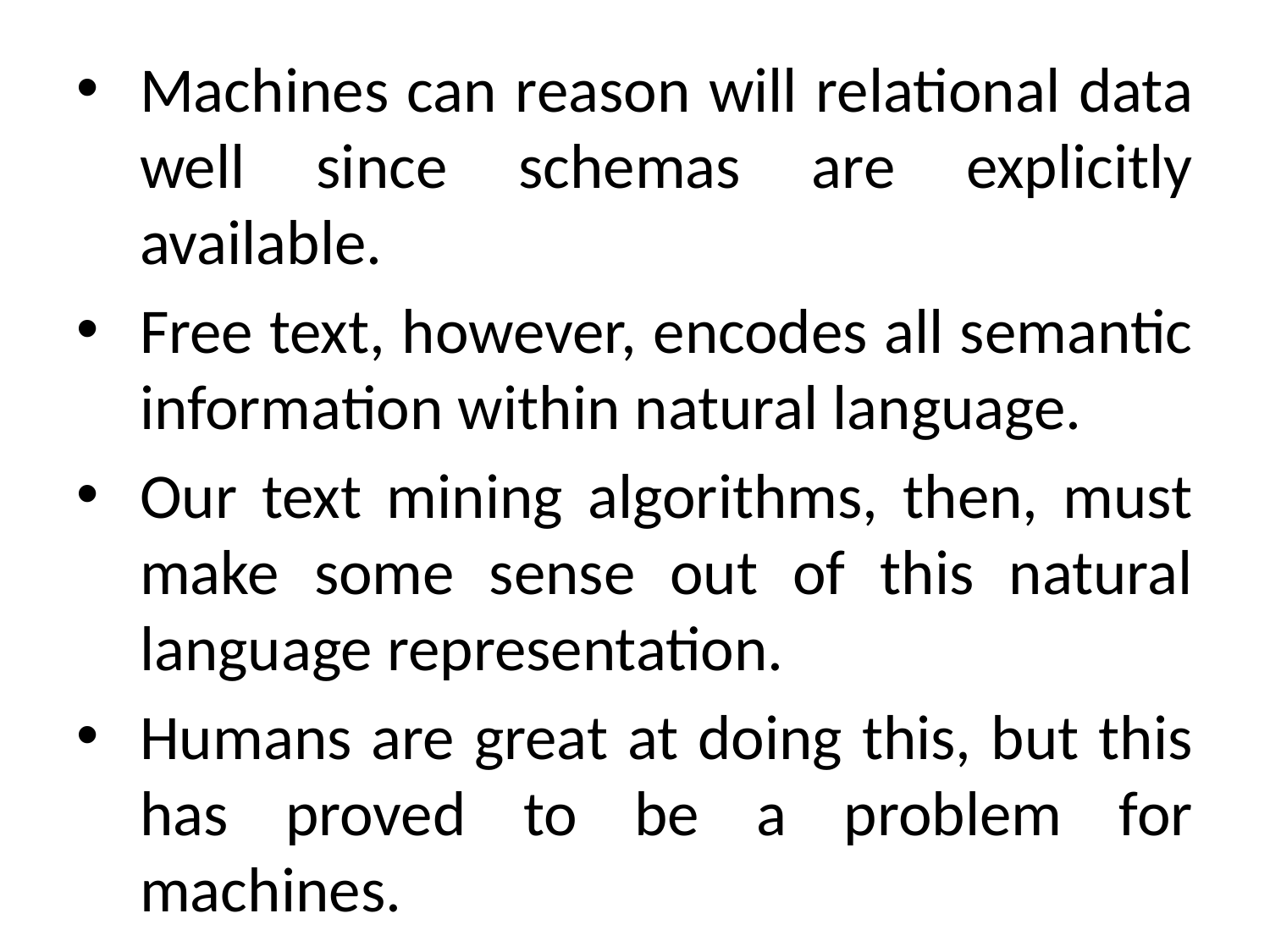

Machines can reason will relational data well since schemas are explicitly available.
Free text, however, encodes all semantic information within natural language.
Our text mining algorithms, then, must make some sense out of this natural language representation.
Humans are great at doing this, but this has proved to be a problem for machines.